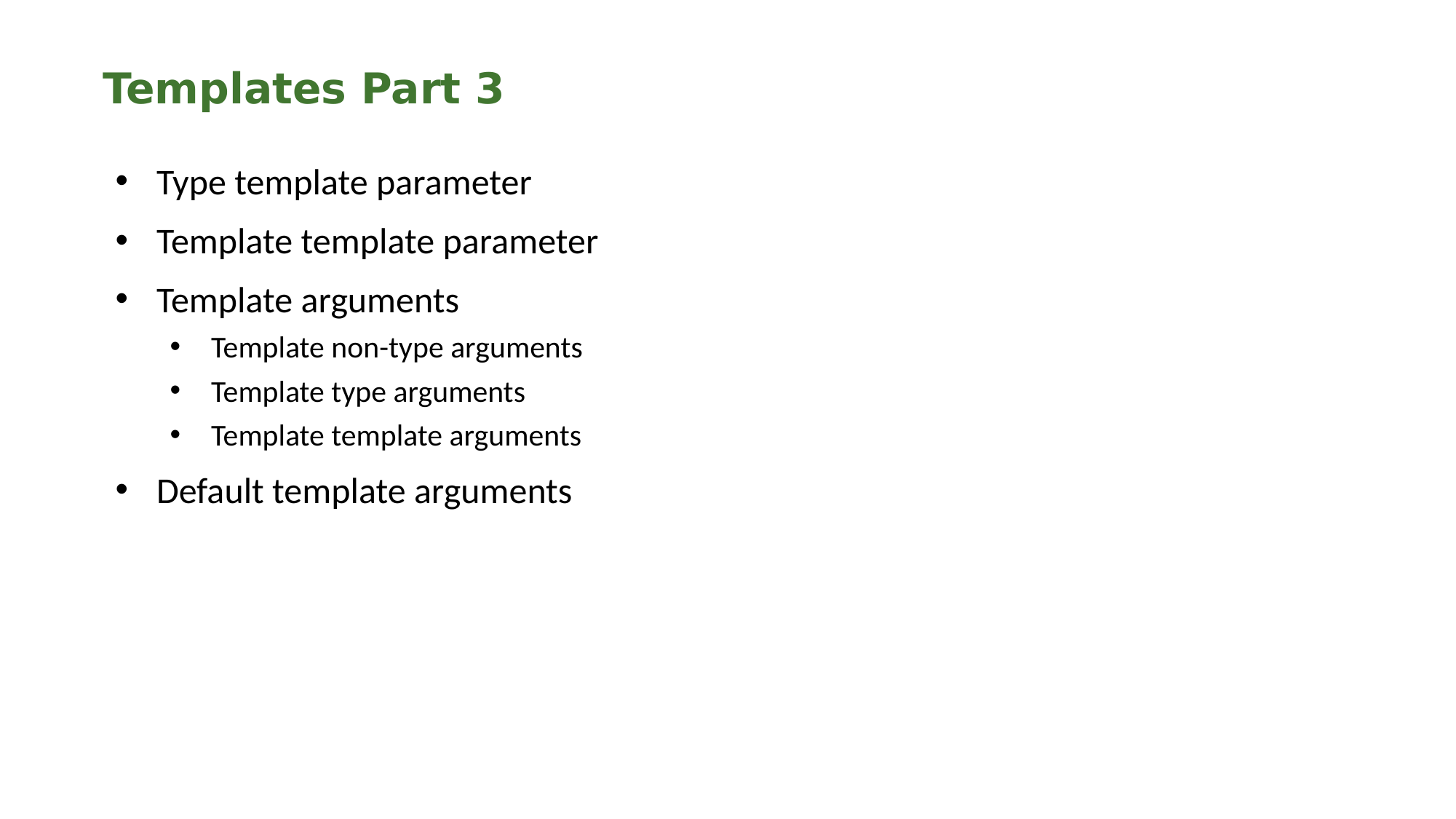

# Templates Part 3
Type template parameter
Template template parameter
Template arguments
Template non-type arguments
Template type arguments
Template template arguments
Default template arguments